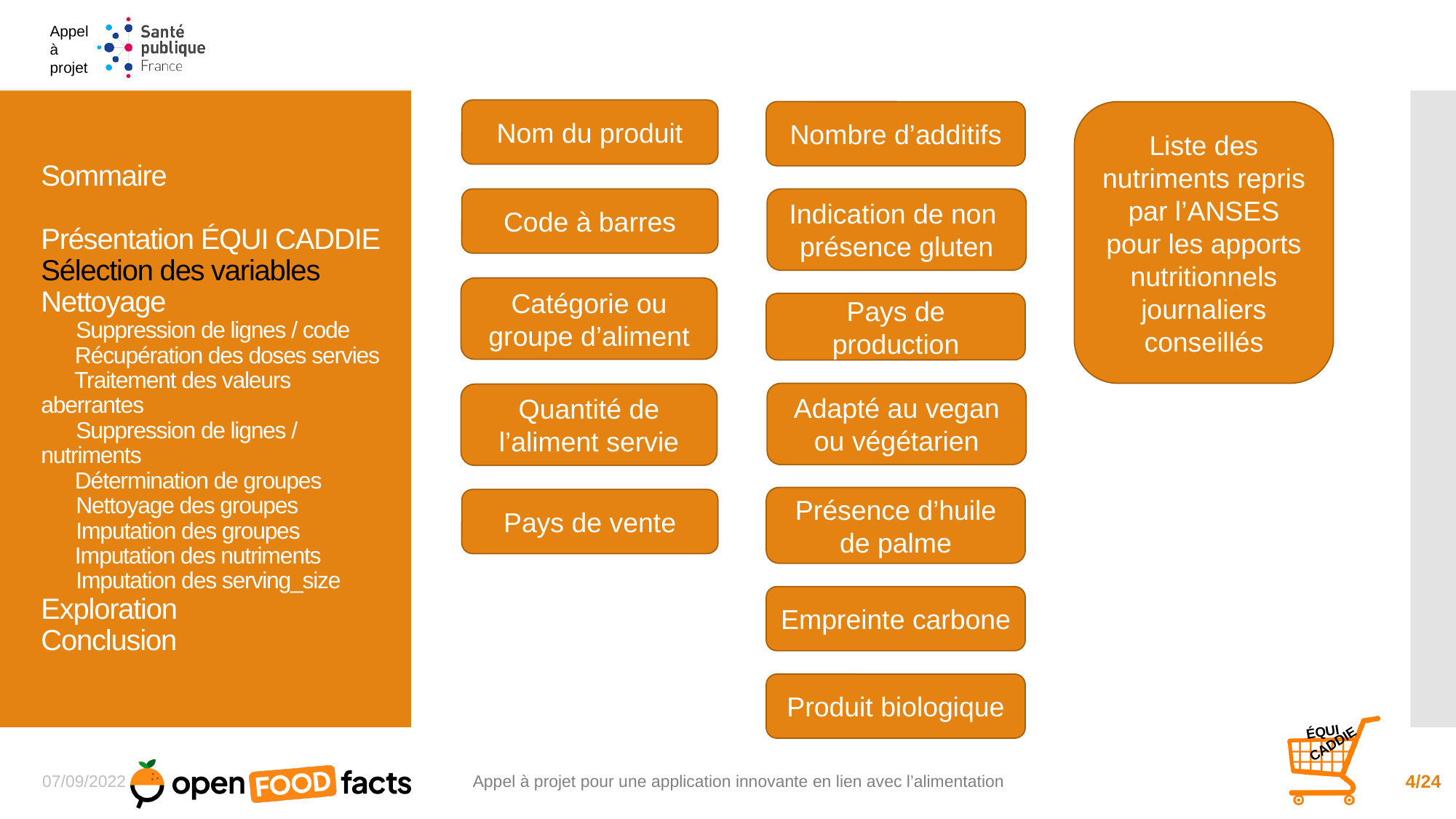

Nom du produit
Nombre d’additifs
Liste des nutriments repris par l’ANSES pour les apports nutritionnels journaliers conseillés
# Sommaire Présentation ÉQUI CADDIE Sélection des variables Nettoyage Suppression de lignes / code Récupération des doses servies Traitement des valeurs  aberrantes Suppression de lignes / nutriments Détermination de groupes Nettoyage des groupes Imputation des groupes Imputation des nutriments Imputation des serving_size Exploration Conclusion
Code à barres
Indication de non  présence gluten
Catégorie ou groupe d’aliment
Pays de production
Adapté au vegan ou végétarien
Quantité de l’aliment servie
Présence d’huile de palme
Pays de vente
Empreinte carbone
Produit biologique
07/09/2022
Appel à projet pour une application innovante en lien avec l’alimentation
4/24